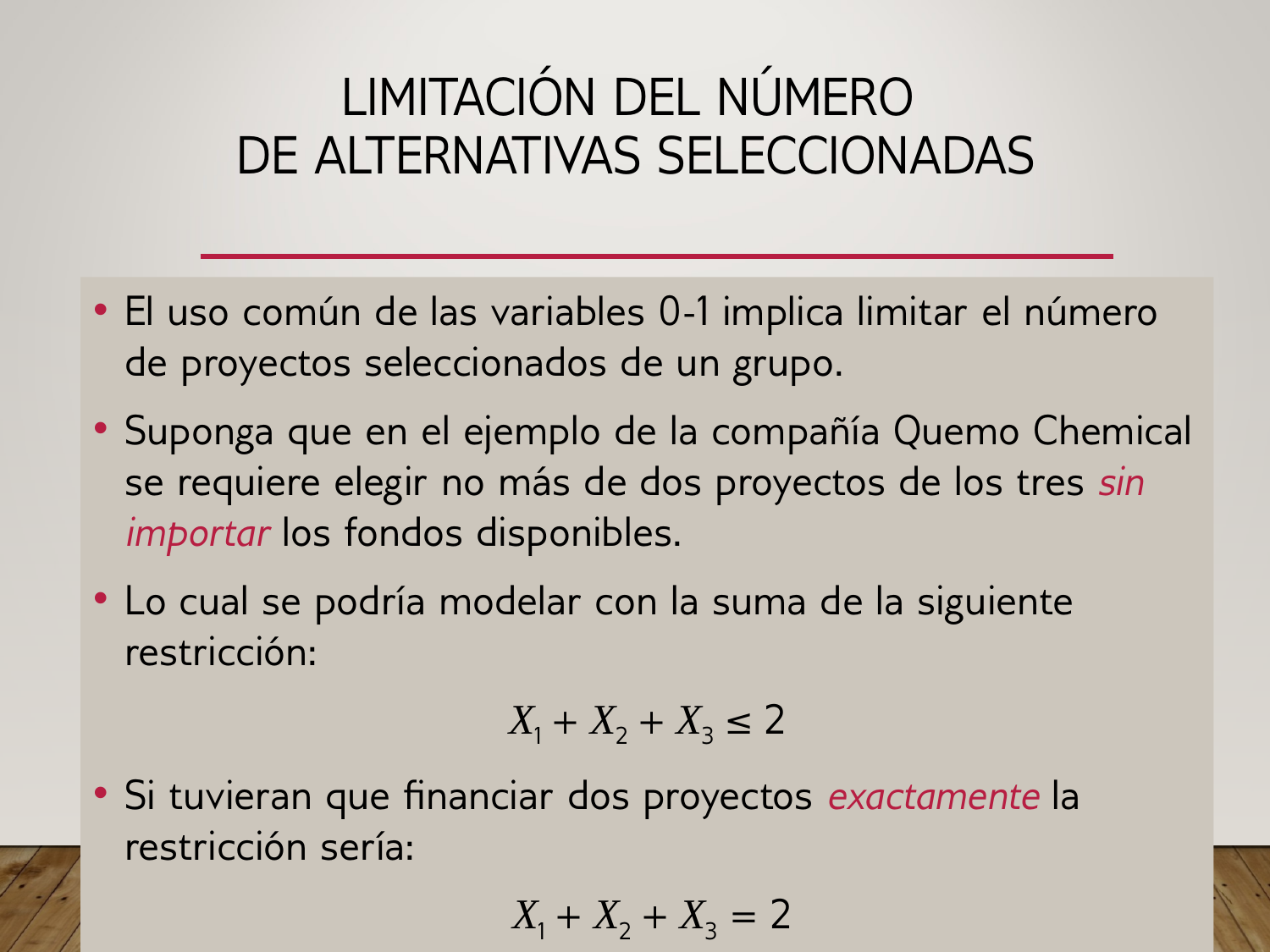

# Limitación del número de alternativas seleccionadas
El uso común de las variables 0-1 implica limitar el número de proyectos seleccionados de un grupo.
Suponga que en el ejemplo de la compañía Quemo Chemical se requiere elegir no más de dos proyectos de los tres sin importar los fondos disponibles.
Lo cual se podría modelar con la suma de la siguiente restricción:
X1 + X2 + X3 ≤ 2
Si tuvieran que financiar dos proyectos exactamente la restricción sería:
                                 X1 + X2 + X3 = 2